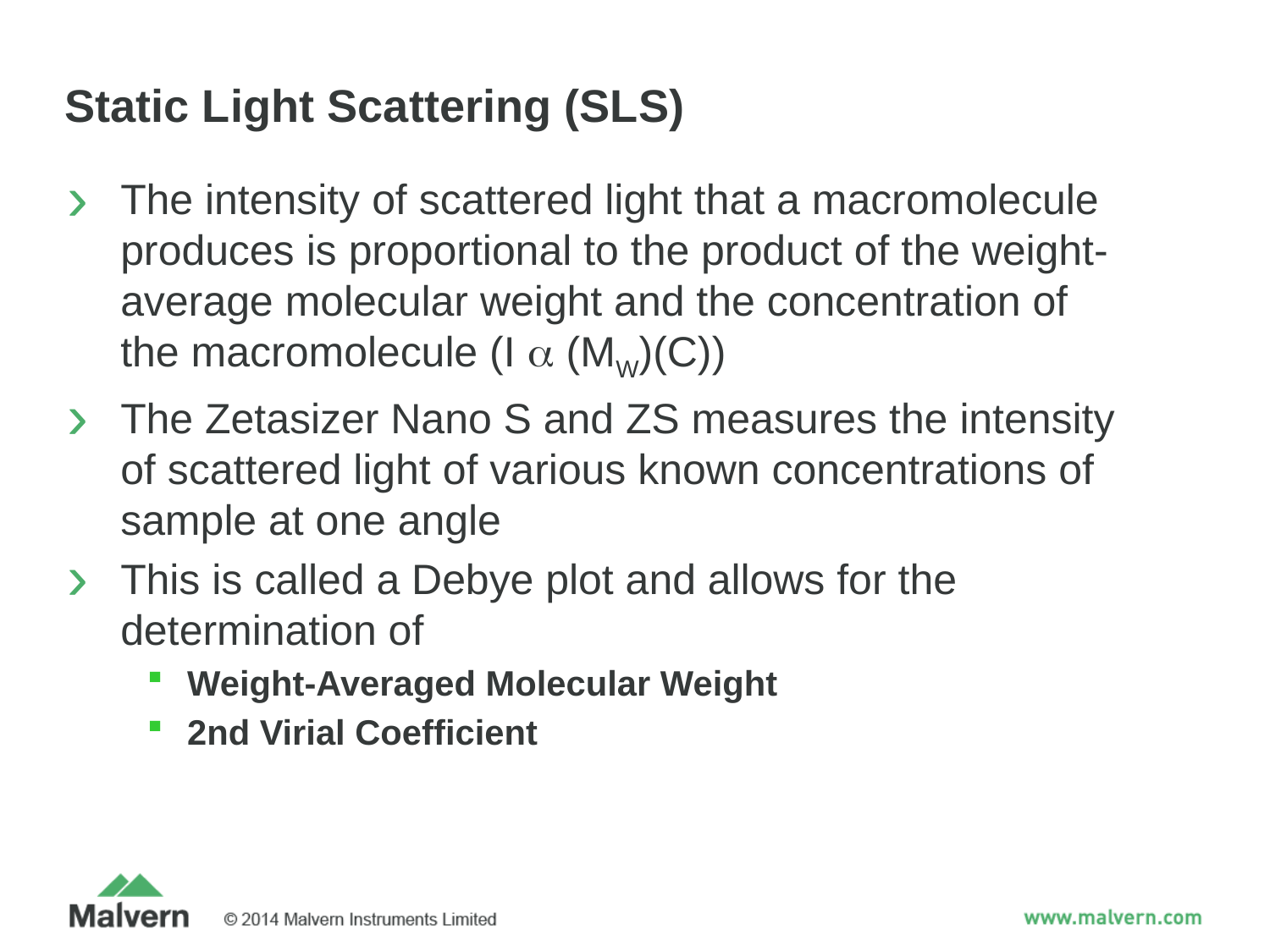

# Static Light Scattering (SLS)
The intensity of scattered light that a macromolecule produces is proportional to the product of the weight-average molecular weight and the concentration of the macromolecule (I α (MW)(C))
The Zetasizer Nano S and ZS measures the intensity of scattered light of various known concentrations of sample at one angle
This is called a Debye plot and allows for the determination of
Weight-Averaged Molecular Weight
2nd Virial Coefficient